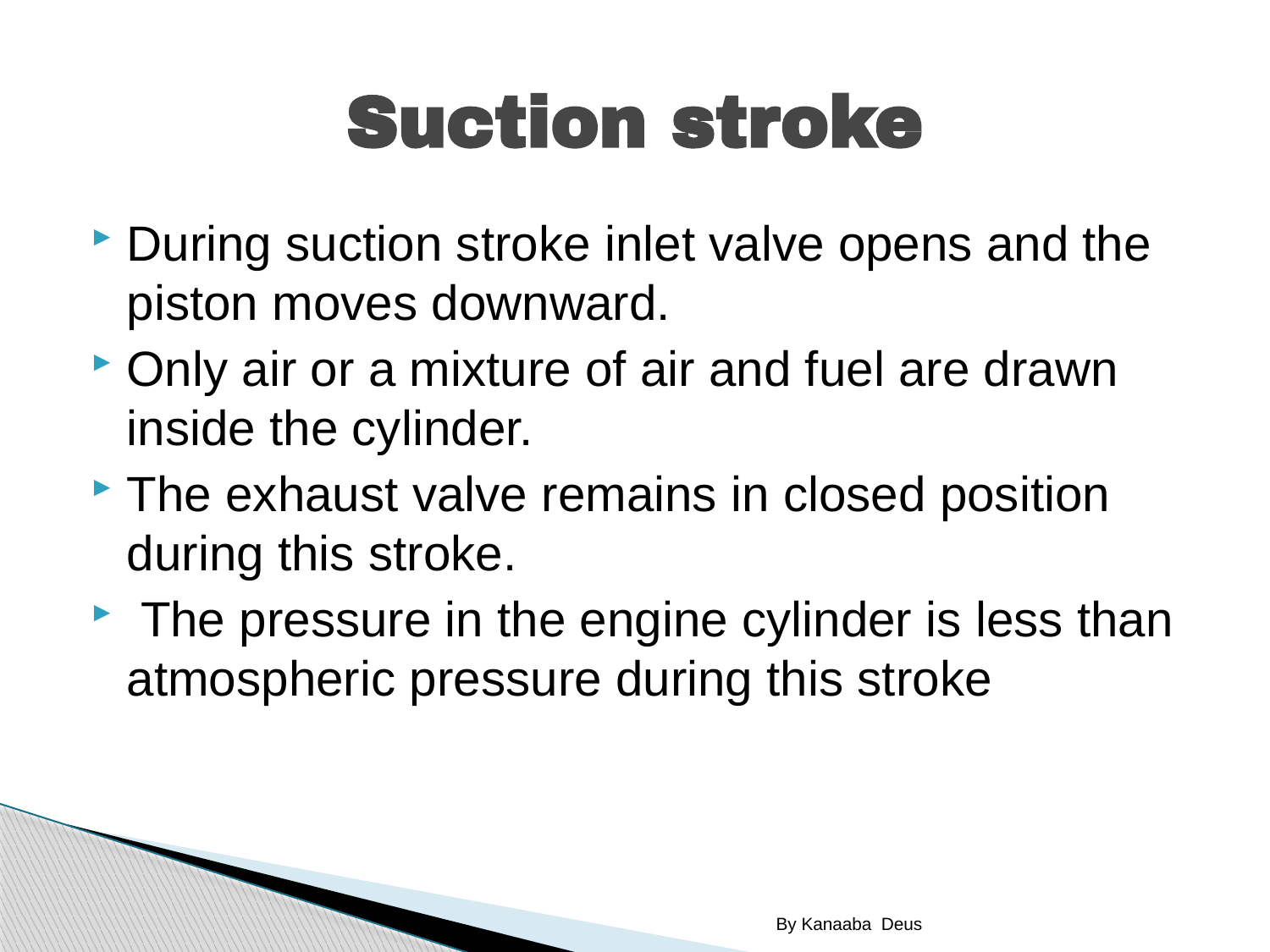

# Suction stroke
During suction stroke inlet valve opens and the piston moves downward.
Only air or a mixture of air and fuel are drawn inside the cylinder.
The exhaust valve remains in closed position during this stroke.
 The pressure in the engine cylinder is less than atmospheric pressure during this stroke
By Kanaaba  Deus